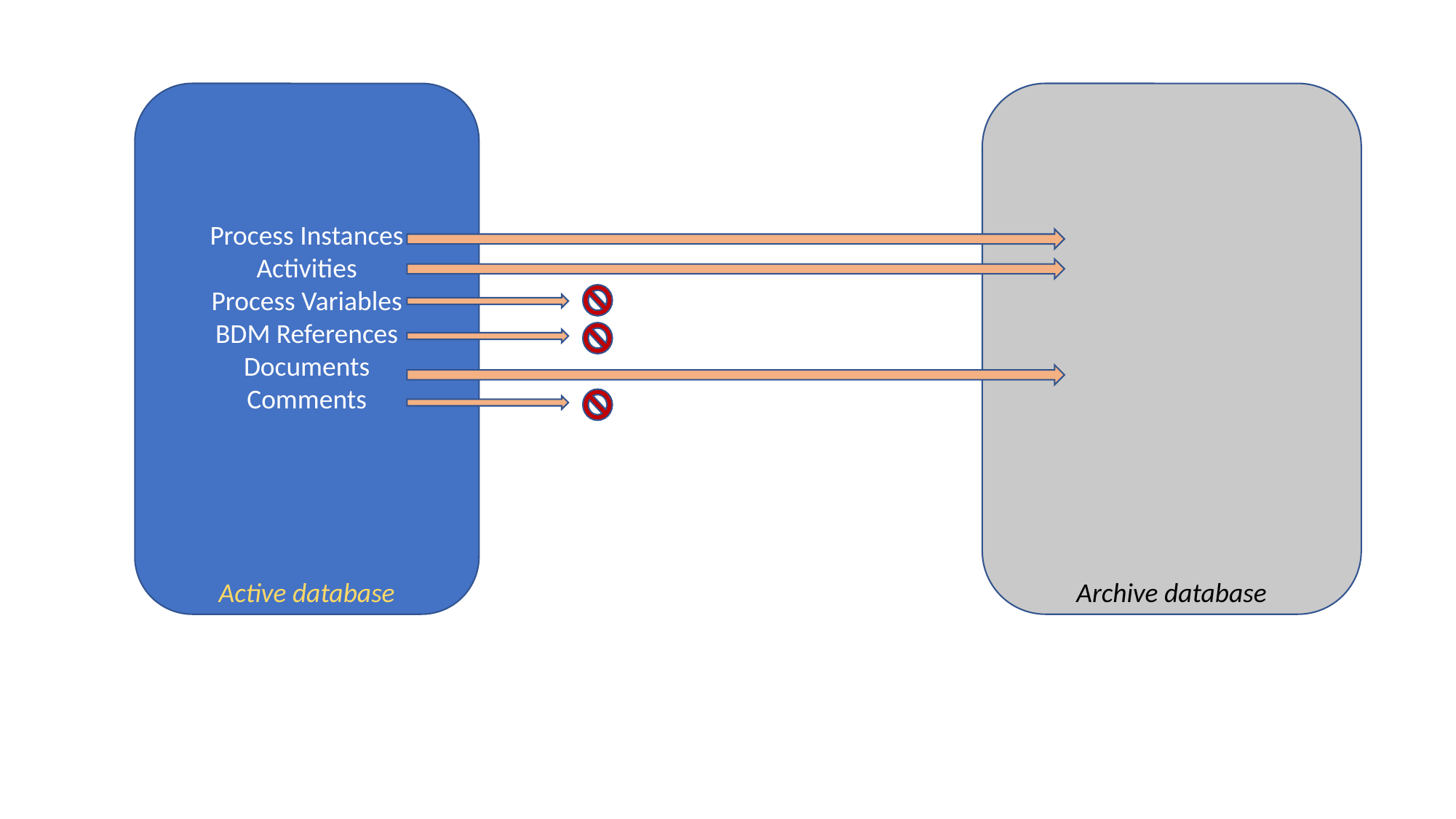

Process Instances
Activities
Process Variables
BDM References
Documents
Comments

Active database
Archive database